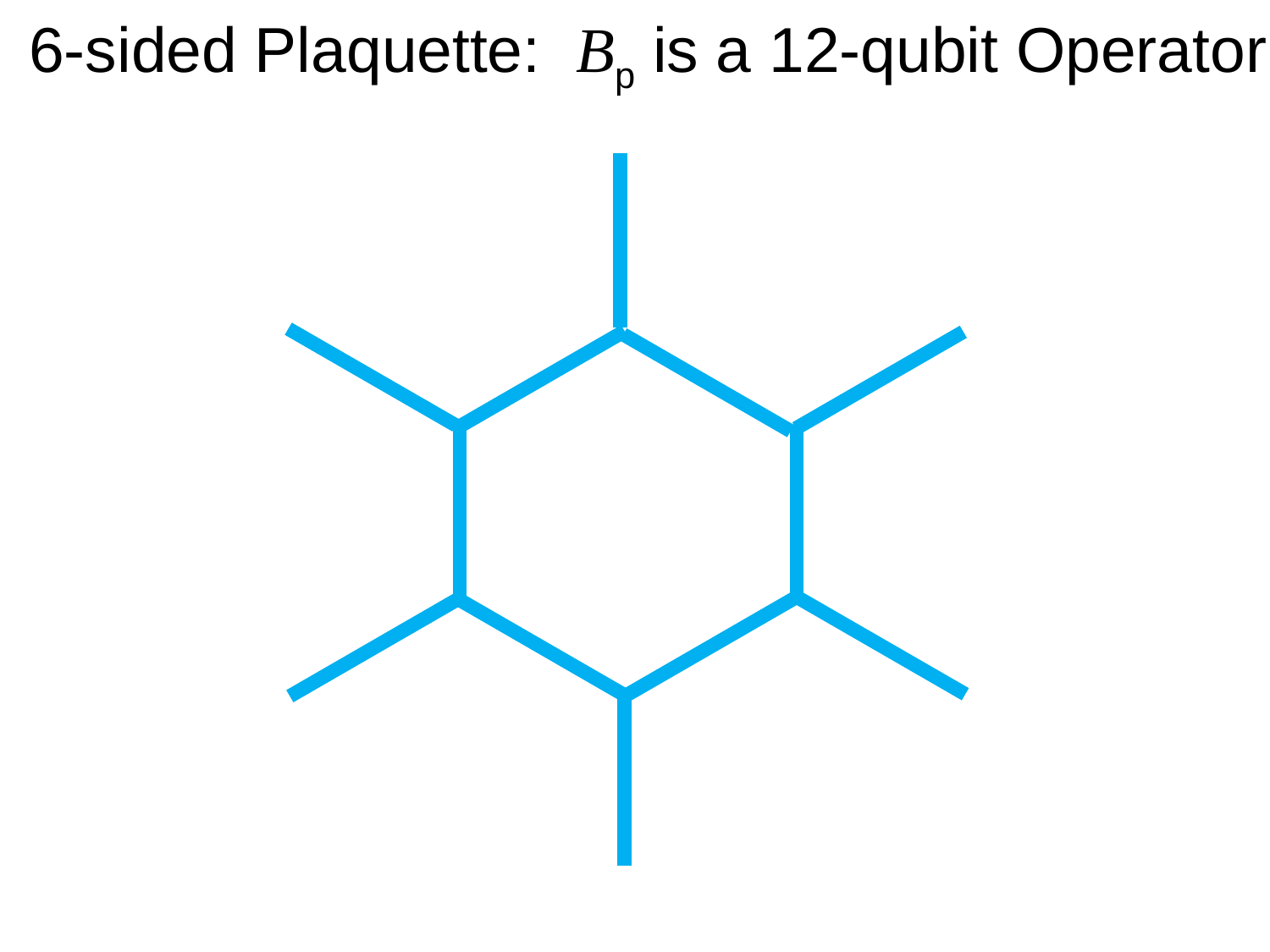

6-sided Plaquette:  Bp is a 12-qubit Operator